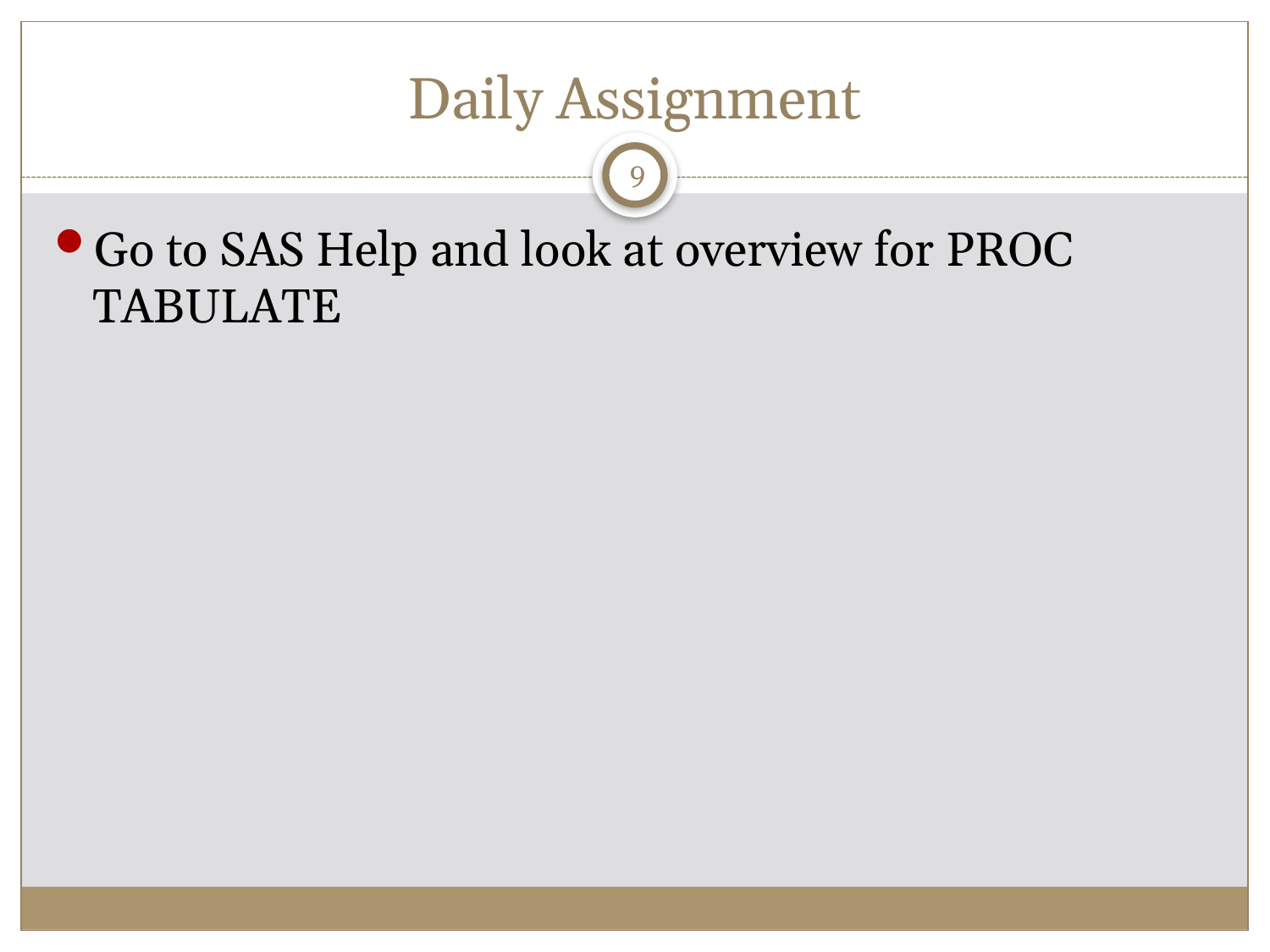

# Daily Assignment
9
Go to SAS Help and look at overview for PROC TABULATE